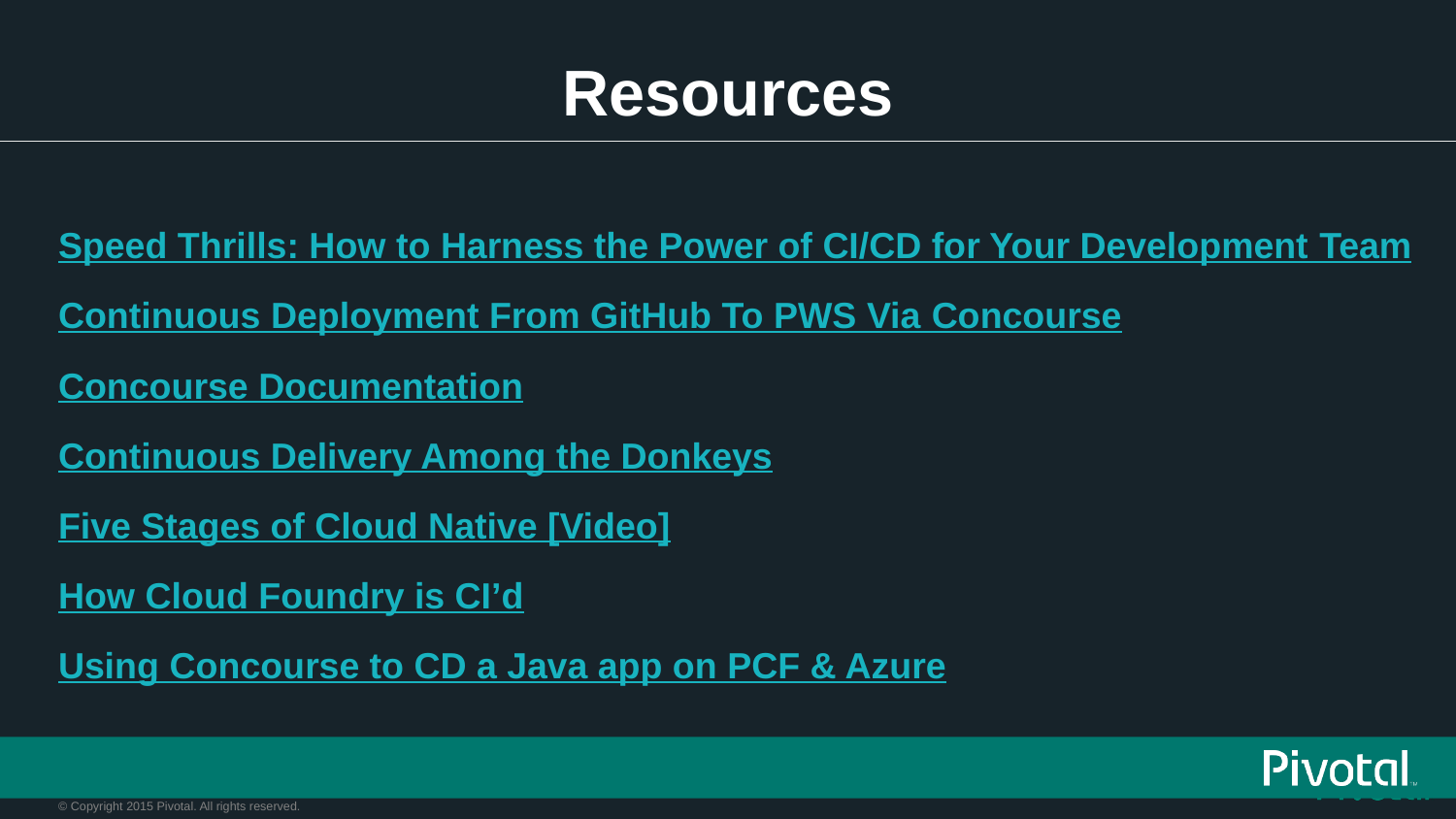

# Resources
Speed Thrills: How to Harness the Power of CI/CD for Your Development Team
Continuous Deployment From GitHub To PWS Via Concourse
Concourse Documentation
Continuous Delivery Among the Donkeys
Five Stages of Cloud Native [Video]
How Cloud Foundry is CI’d
Using Concourse to CD a Java app on PCF & Azure